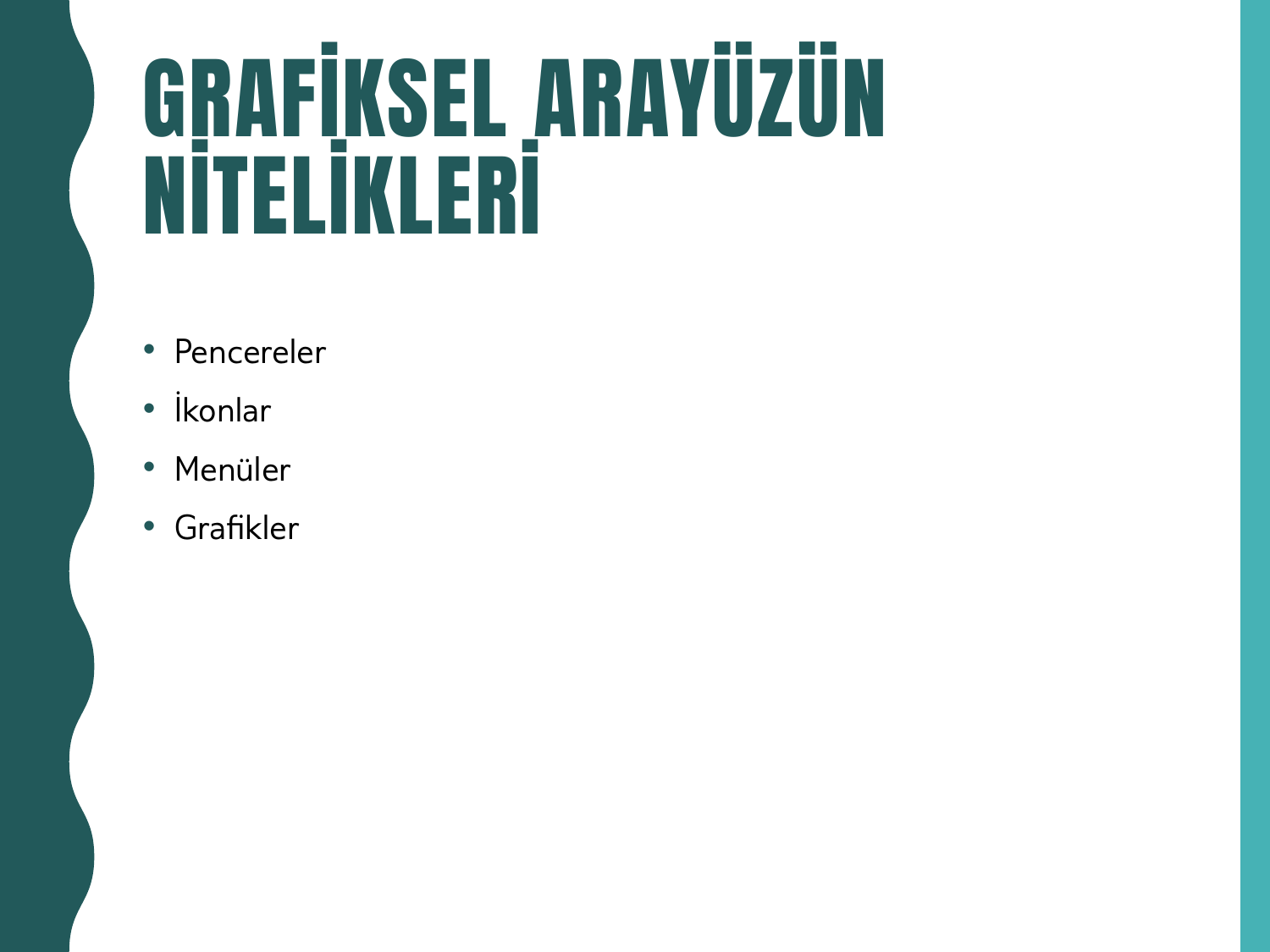

# Grafiksel Arayüzün Nitelikleri
Pencereler
İkonlar
Menüler
Grafikler